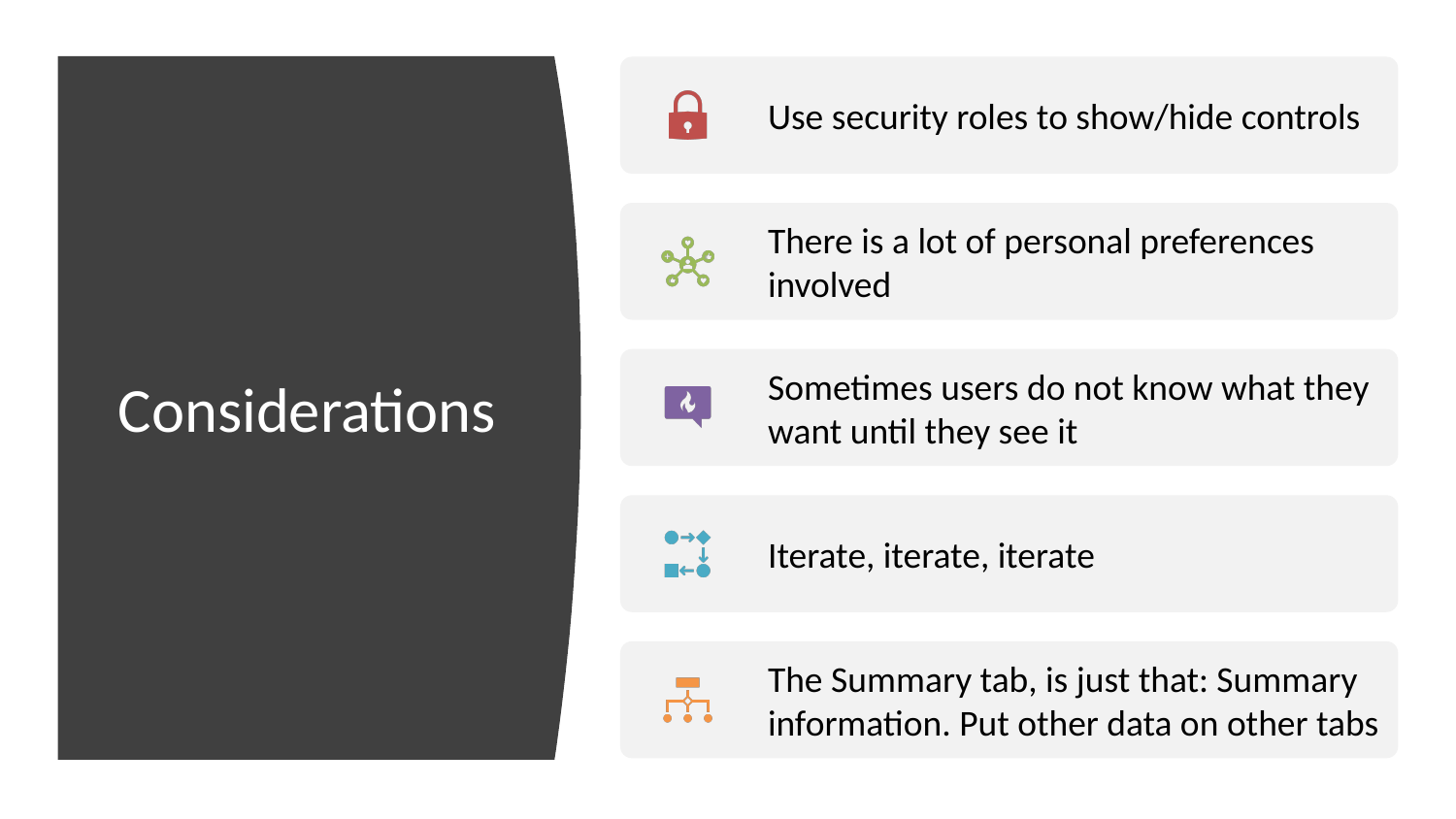

Use security roles to show/hide controls
There is a lot of personal preferences involved
Sometimes users do not know what they want until they see it
Iterate, iterate, iterate
The Summary tab, is just that: Summary information. Put other data on other tabs
# Considerations